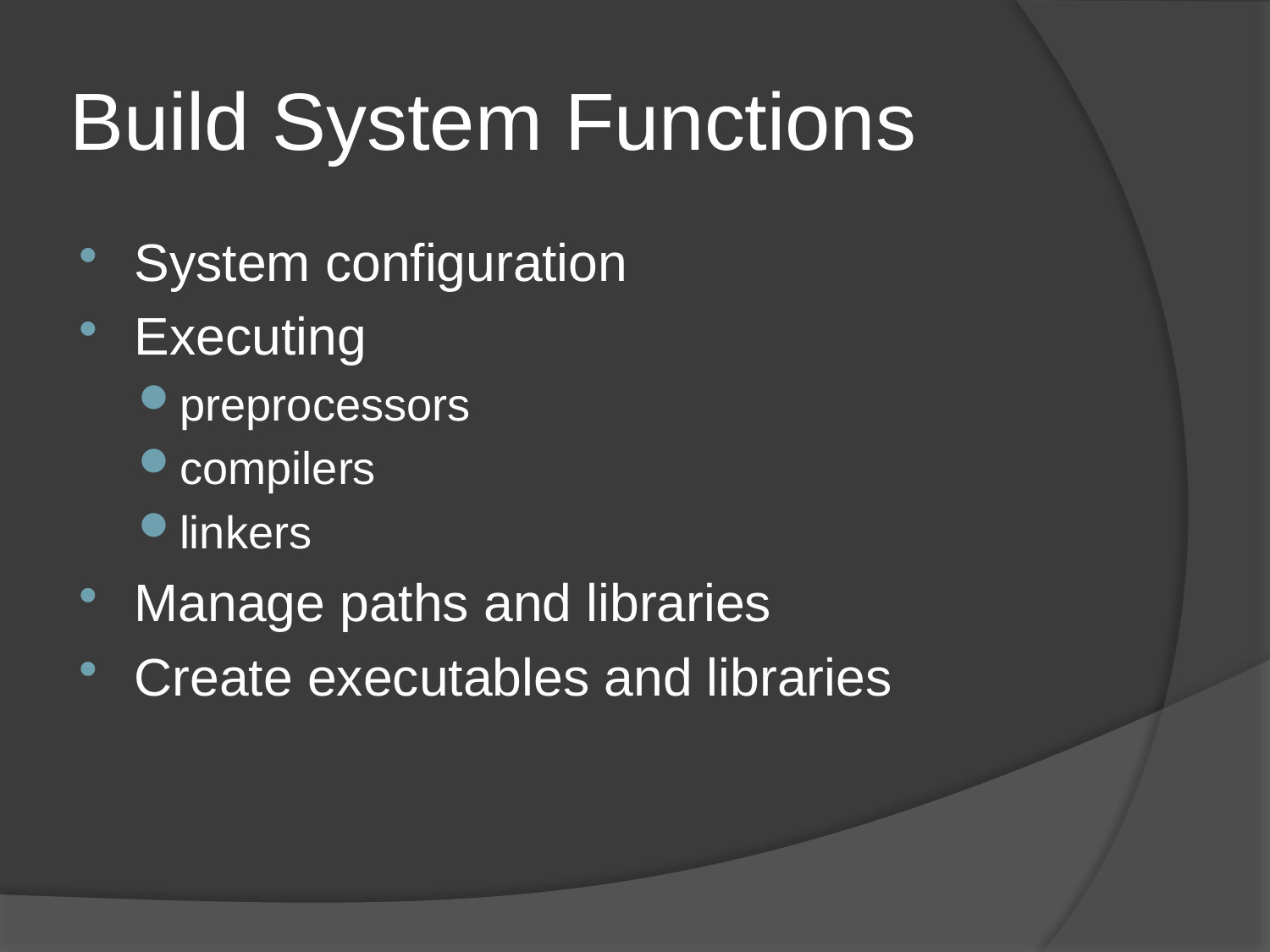

# Build System Functions
System configuration
Executing
preprocessors
compilers
linkers
Manage paths and libraries
Create executables and libraries